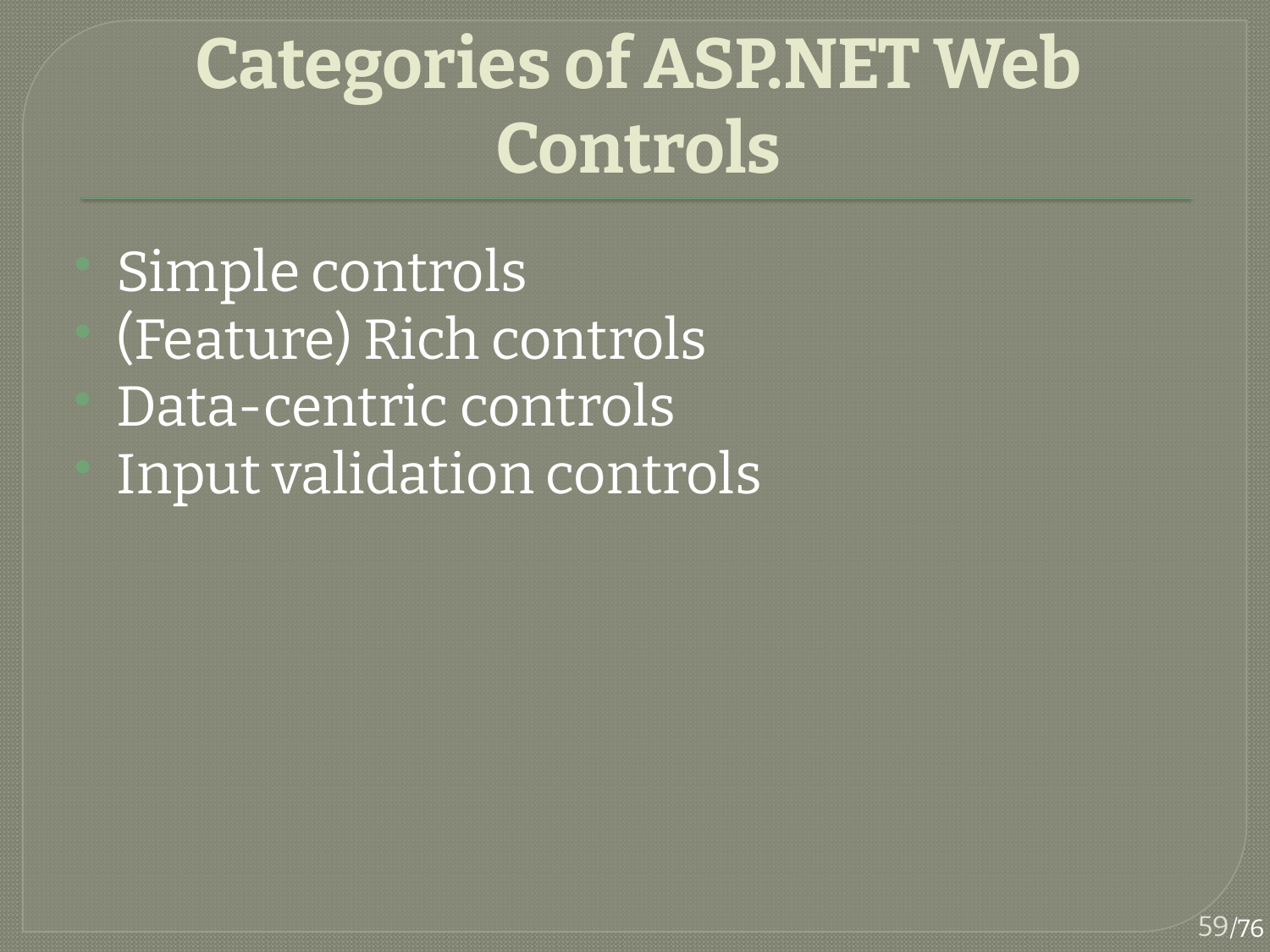

# Categories of ASP.NET Web Controls
Simple controls
(Feature) Rich controls
Data-centric controls
Input validation controls

59